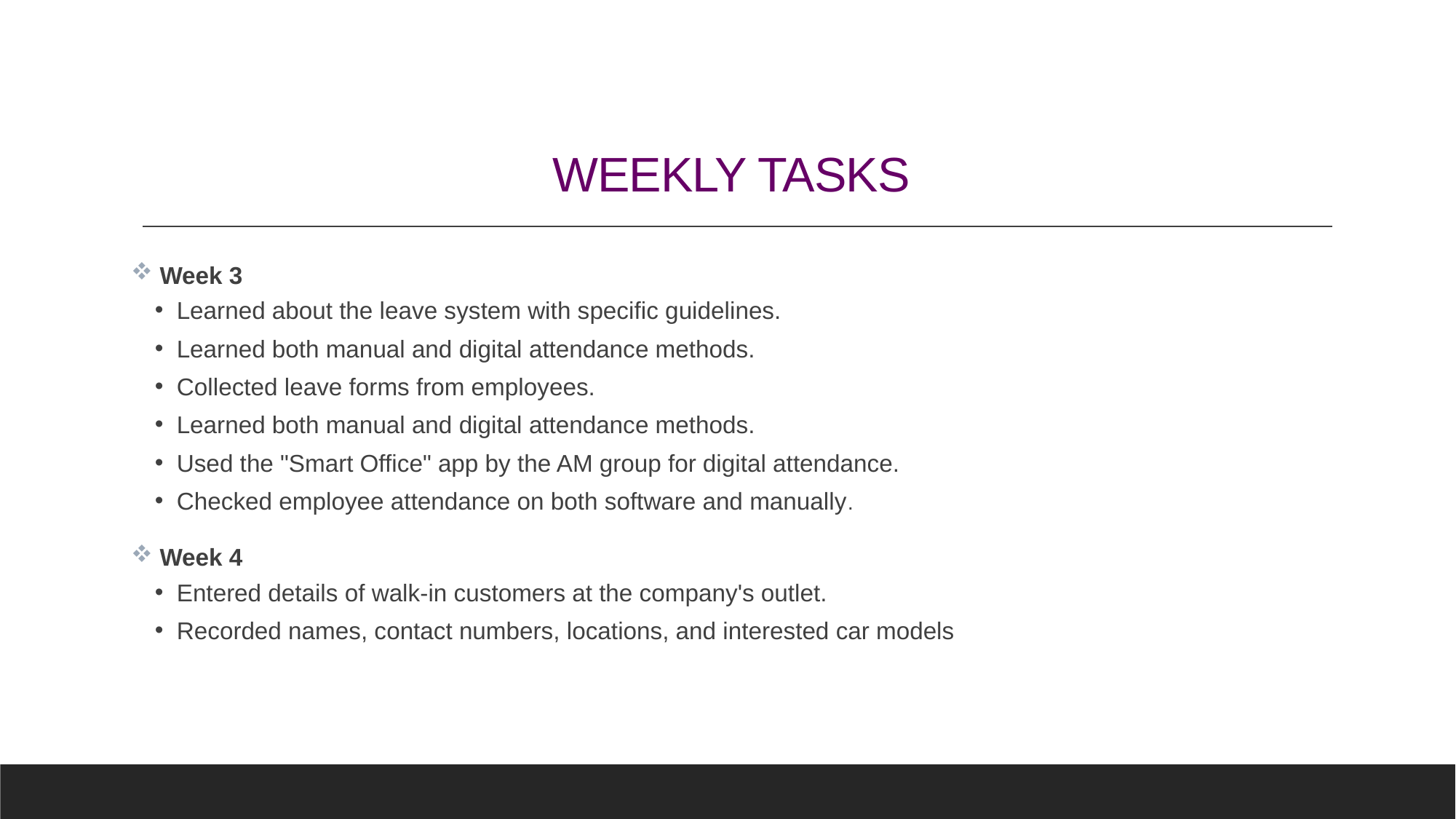

# WEEKLY TASKS
 Week 3
Learned about the leave system with specific guidelines.
Learned both manual and digital attendance methods.
Collected leave forms from employees.
Learned both manual and digital attendance methods.
Used the "Smart Office" app by the AM group for digital attendance.
Checked employee attendance on both software and manually.
 Week 4
Entered details of walk-in customers at the company's outlet.
Recorded names, contact numbers, locations, and interested car models